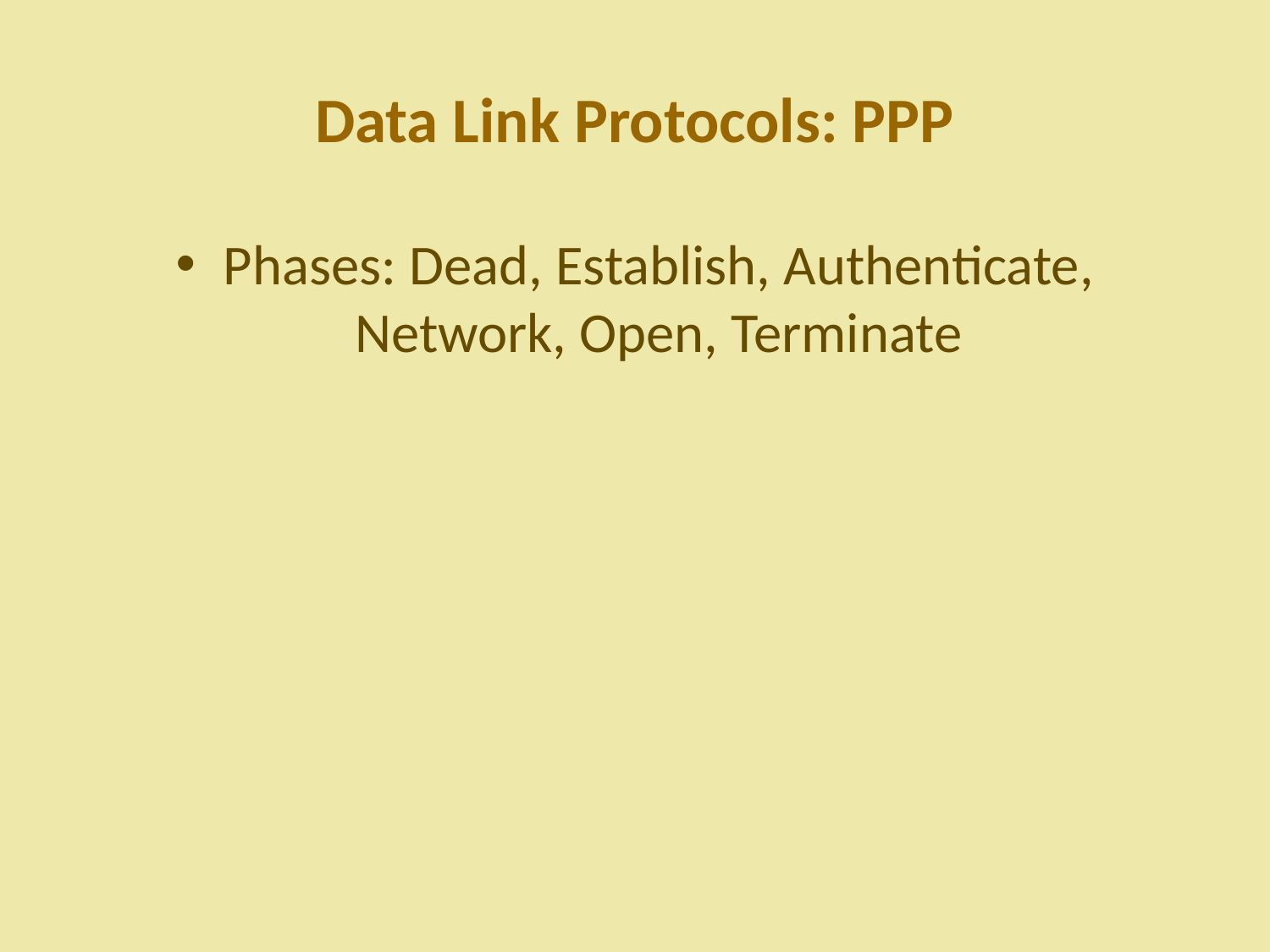

# Data Link Protocols: PPP
Phases: Dead, Establish, Authenticate, Network, Open, Terminate